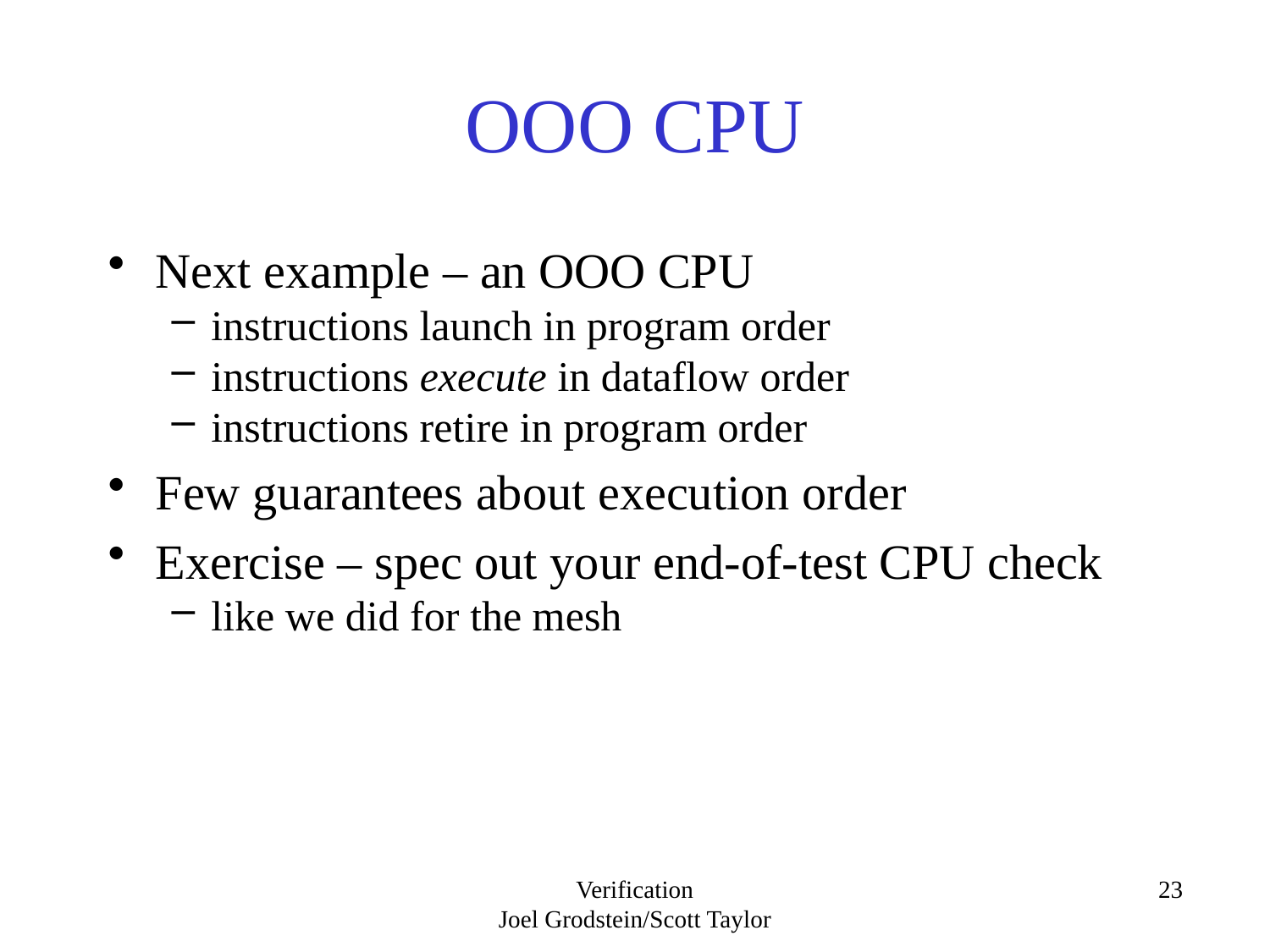

# OOO CPU
Next example – an OOO CPU
instructions launch in program order
instructions execute in dataflow order
instructions retire in program order
Few guarantees about execution order
Exercise – spec out your end-of-test CPU check
like we did for the mesh

Verification
Joel Grodstein/Scott Taylor